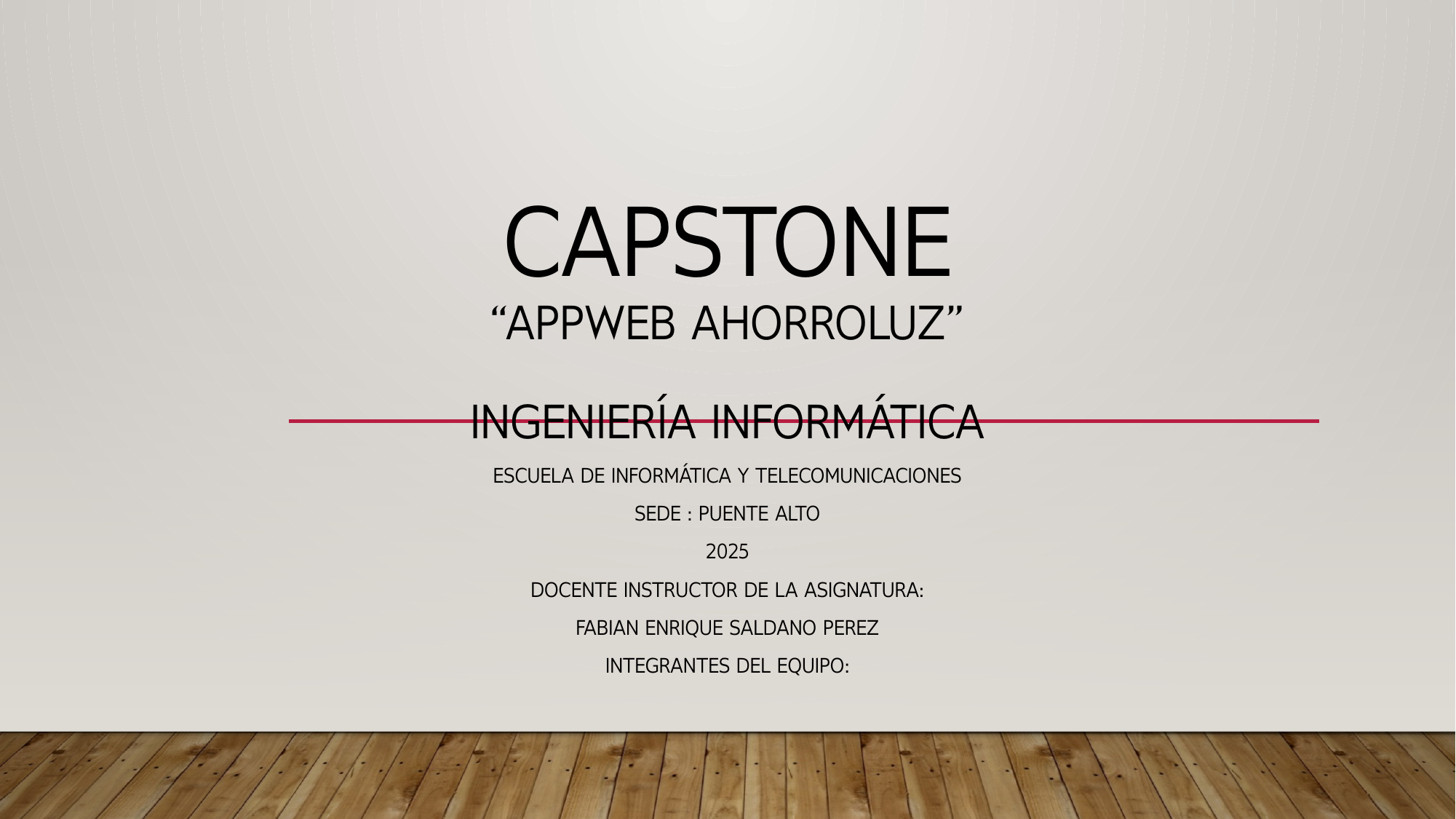

# Capstone “AppWeb AhorroLuz”
Ingeniería Informática
Escuela de Informática y Telecomunicaciones
Sede : Puente Alto
2025
Docente Instructor de la Asignatura:
FABIAN ENRIQUE SALDANO PEREZ
Integrantes del Equipo: